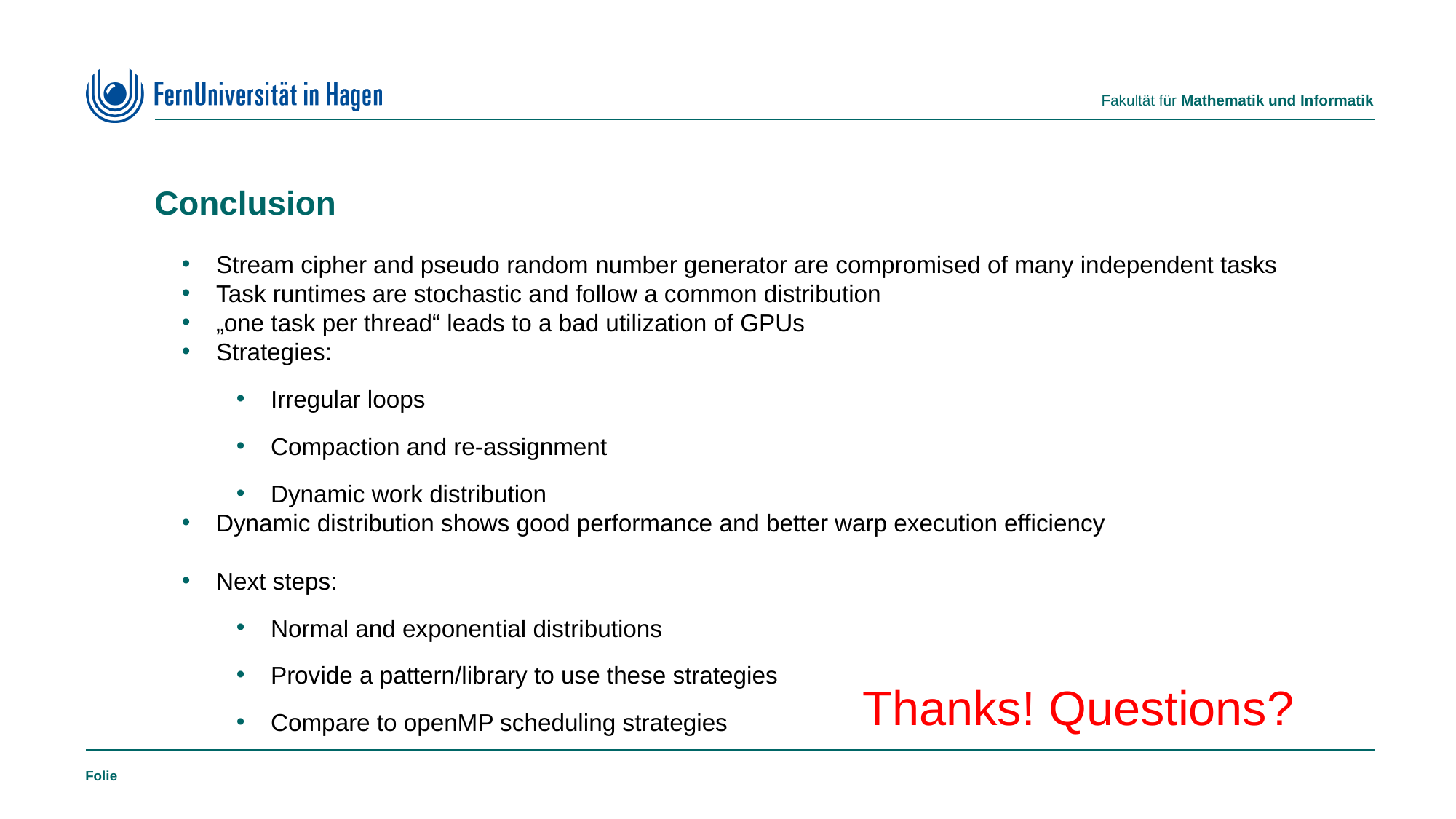

# Conclusion
Stream cipher and pseudo random number generator are compromised of many independent tasks
Task runtimes are stochastic and follow a common distribution
„one task per thread“ leads to a bad utilization of GPUs
Strategies:
Irregular loops
Compaction and re-assignment
Dynamic work distribution
Dynamic distribution shows good performance and better warp execution efficiency

Next steps:
Normal and exponential distributions
Provide a pattern/library to use these strategies
Compare to openMP scheduling strategies

Thanks! Questions?